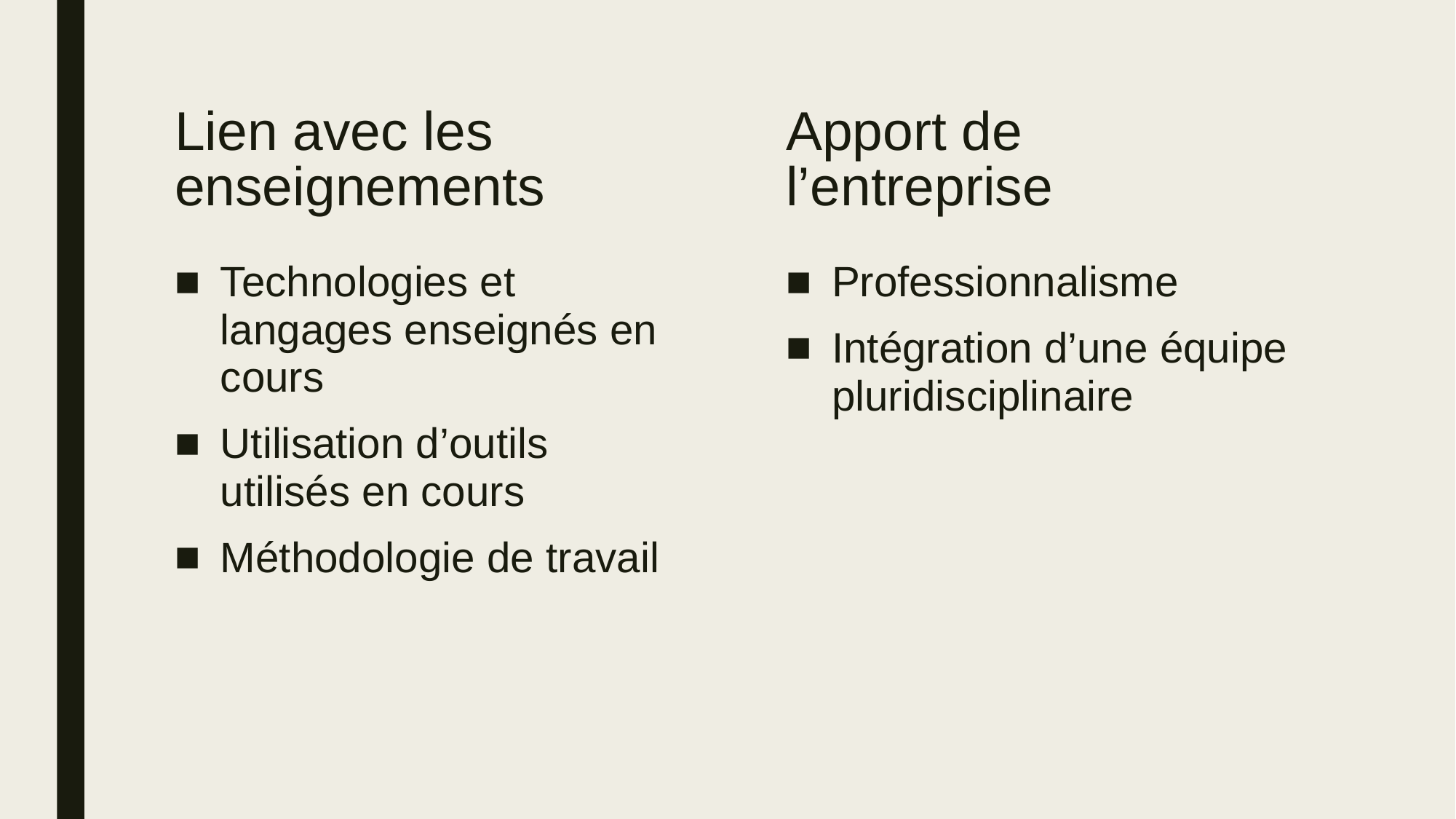

Lien avec les enseignements
Apport de l’entreprise
Technologies et langages enseignés en cours
Utilisation d’outils utilisés en cours
Méthodologie de travail
Professionnalisme
Intégration d’une équipe pluridisciplinaire